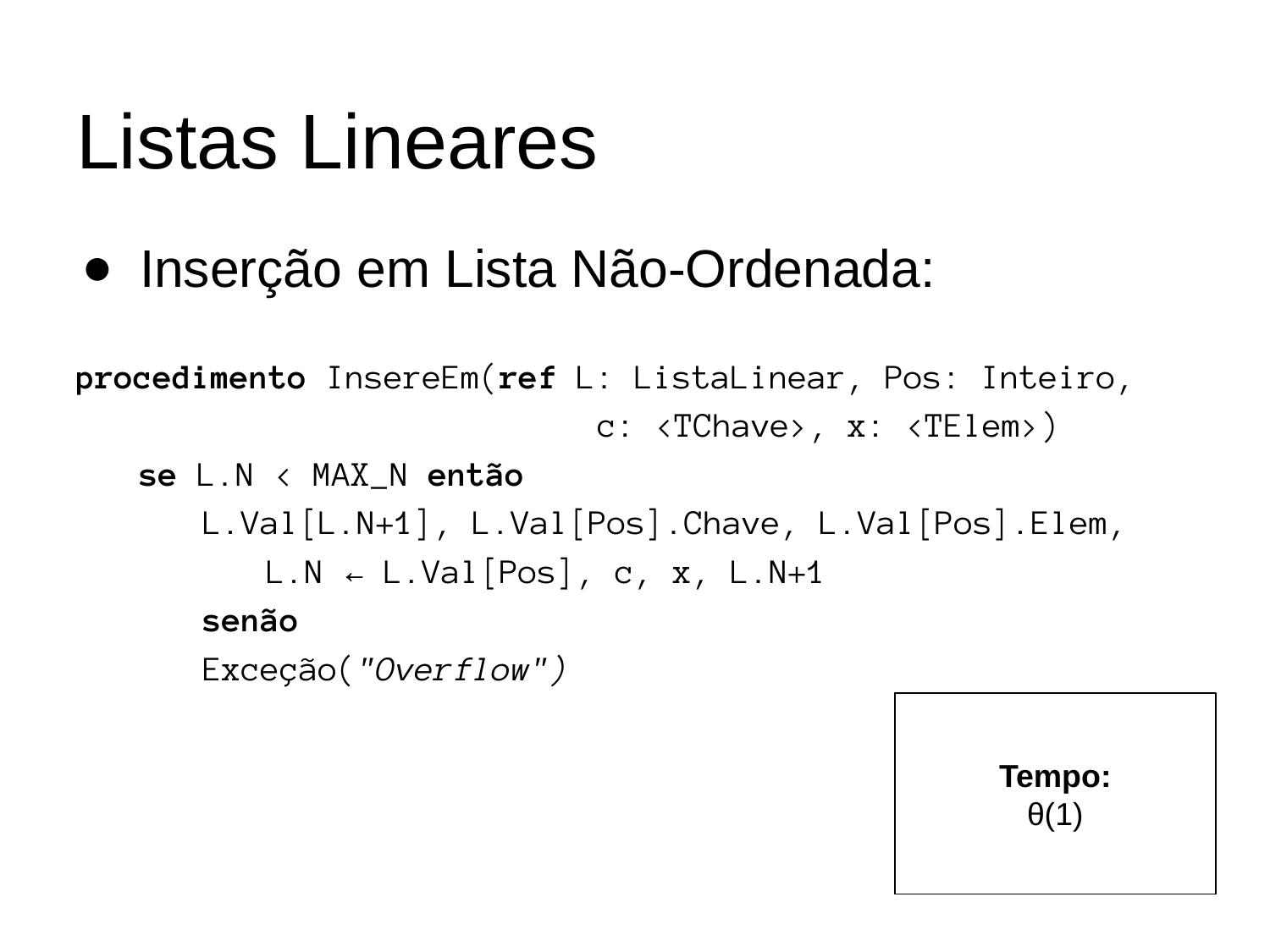

# Listas Lineares
Inserção em Lista Não-Ordenada:

procedimento InsereEm(ref L: ListaLinear, Pos: Inteiro,
    c: <TChave>, x: <TElem>)
se L.N < MAX_N então
	L.Val[L.N+1], L.Val[Pos].Chave, L.Val[Pos].Elem,
L.N ← L.Val[Pos], c, x, L.N+1
	senão
Exceção("Overflow")

Tempo:
θ(1)